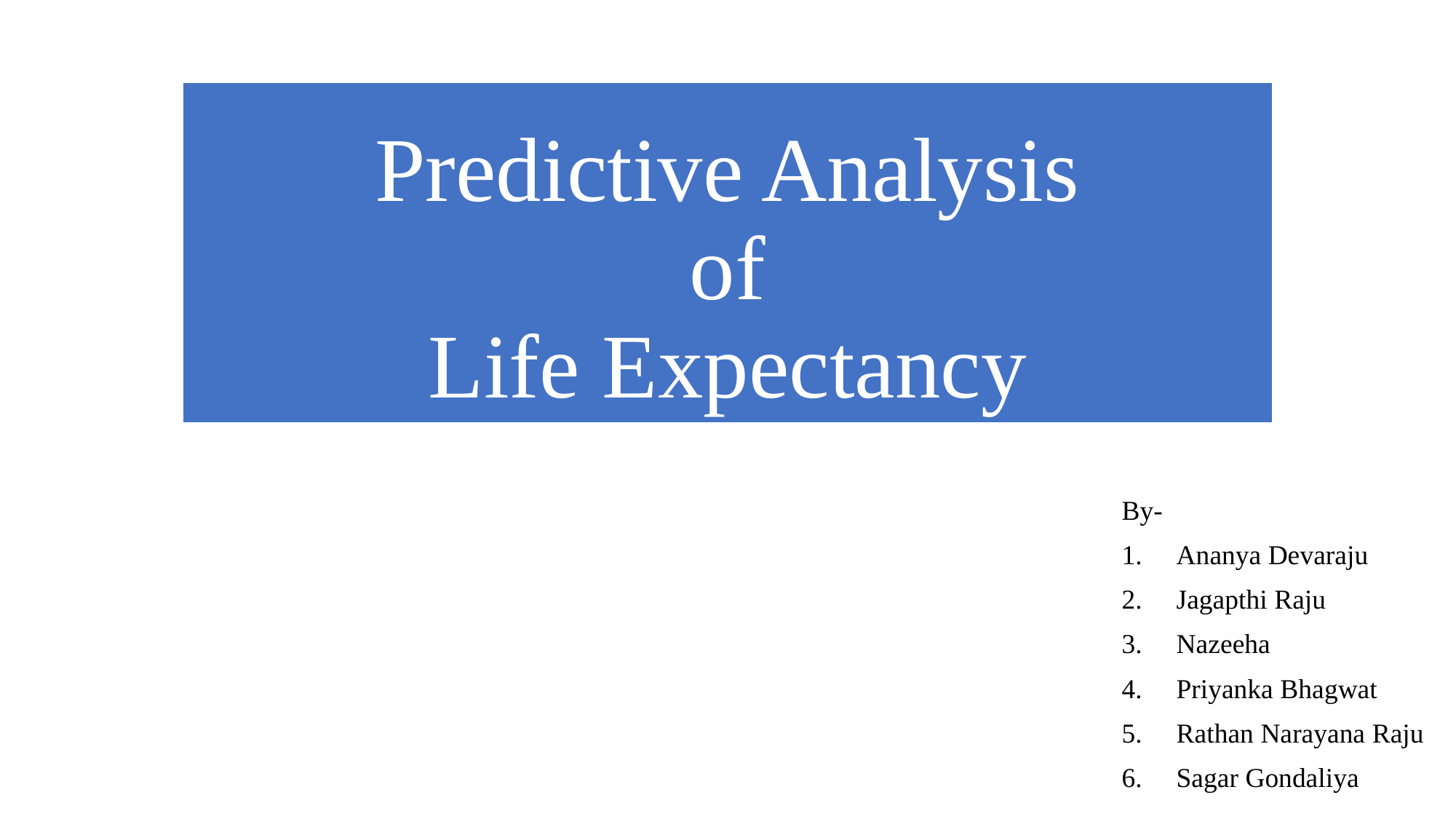

# Predictive Analysis of Life Expectancy

By-
Ananya Devaraju
Jagapthi Raju
Nazeeha
Priyanka Bhagwat
Rathan Narayana Raju
Sagar Gondaliya